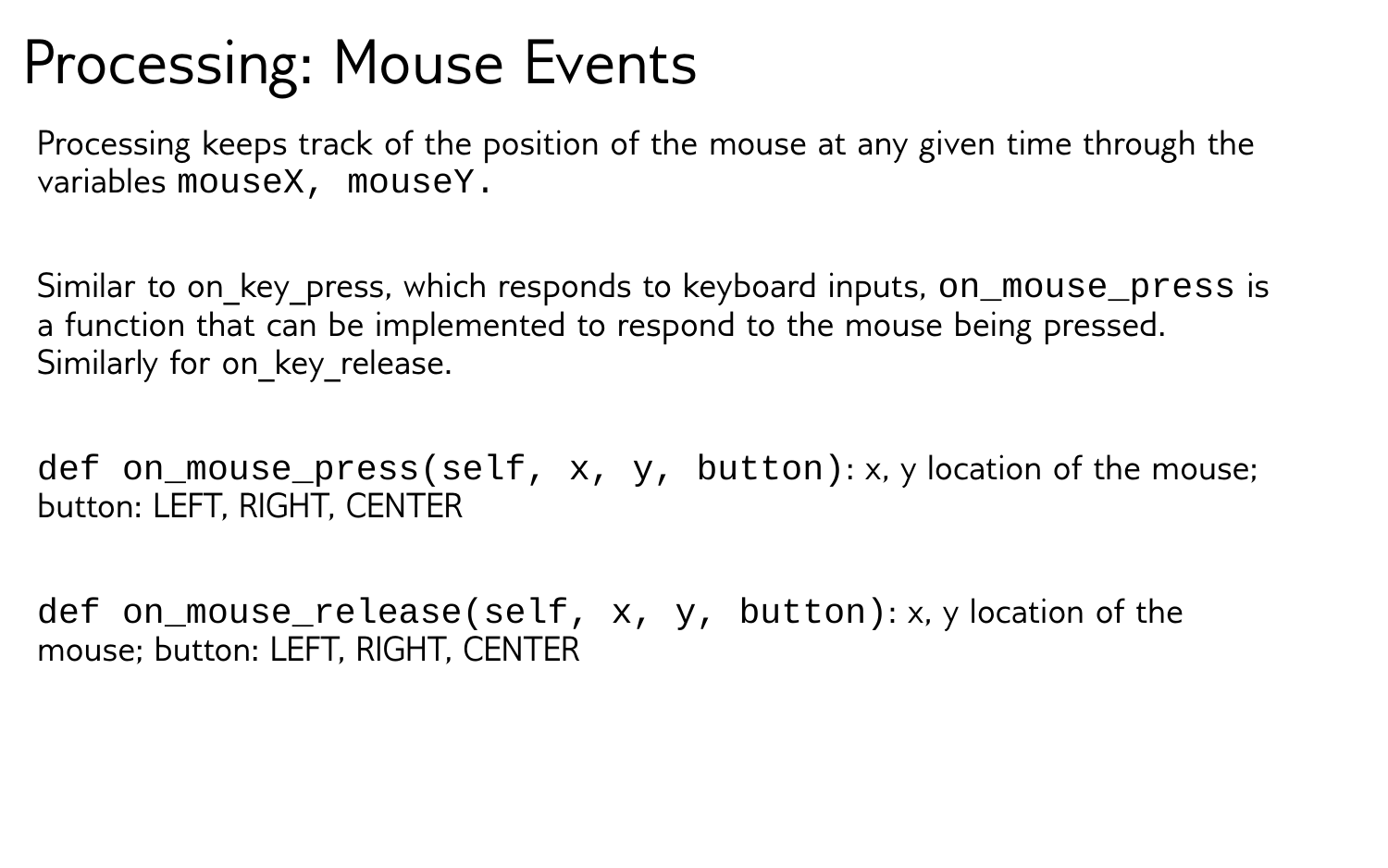

Processing: Mouse Events
Processing keeps track of the position of the mouse at any given time through the variables mouseX, mouseY.

Similar to on_key_press, which responds to keyboard inputs, on_mouse_press is a function that can be implemented to respond to the mouse being pressed. Similarly for on_key_release.

def on_mouse_press(self, x, y, button): x, y location of the mouse; button: LEFT, RIGHT, CENTER

def on_mouse_release(self, x, y, button): x, y location of the mouse; button: LEFT, RIGHT, CENTER